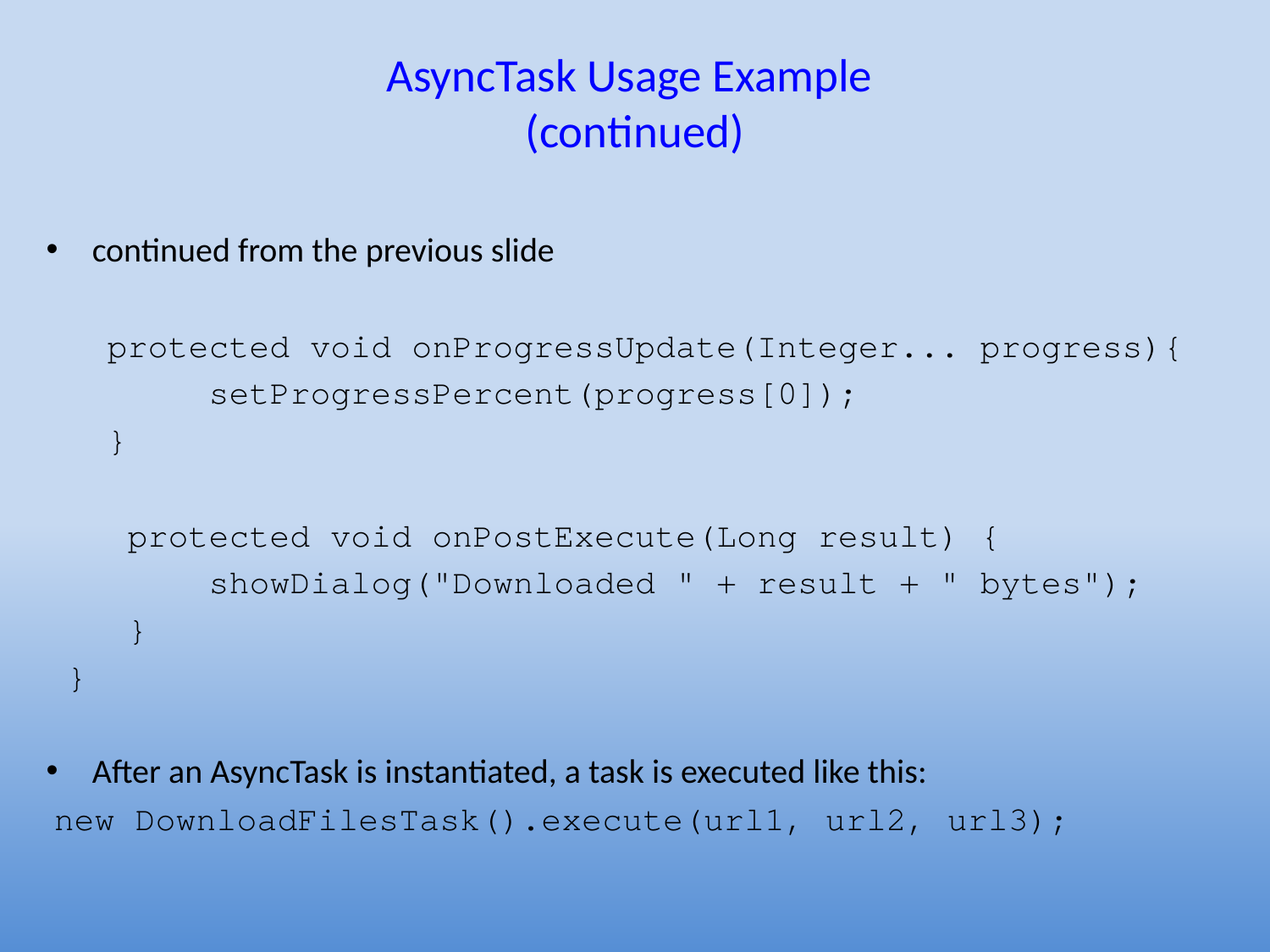

# AsyncTask Usage Example (continued)
continued from the previous slide

   protected void onProgressUpdate(Integer... progress){
        setProgressPercent(progress[0]);
   }

    protected void onPostExecute(Long result) {
        showDialog("Downloaded " + result + " bytes");
    }
 }

After an AsyncTask is instantiated, a task is executed like this:
 new DownloadFilesTask().execute(url1, url2, url3);